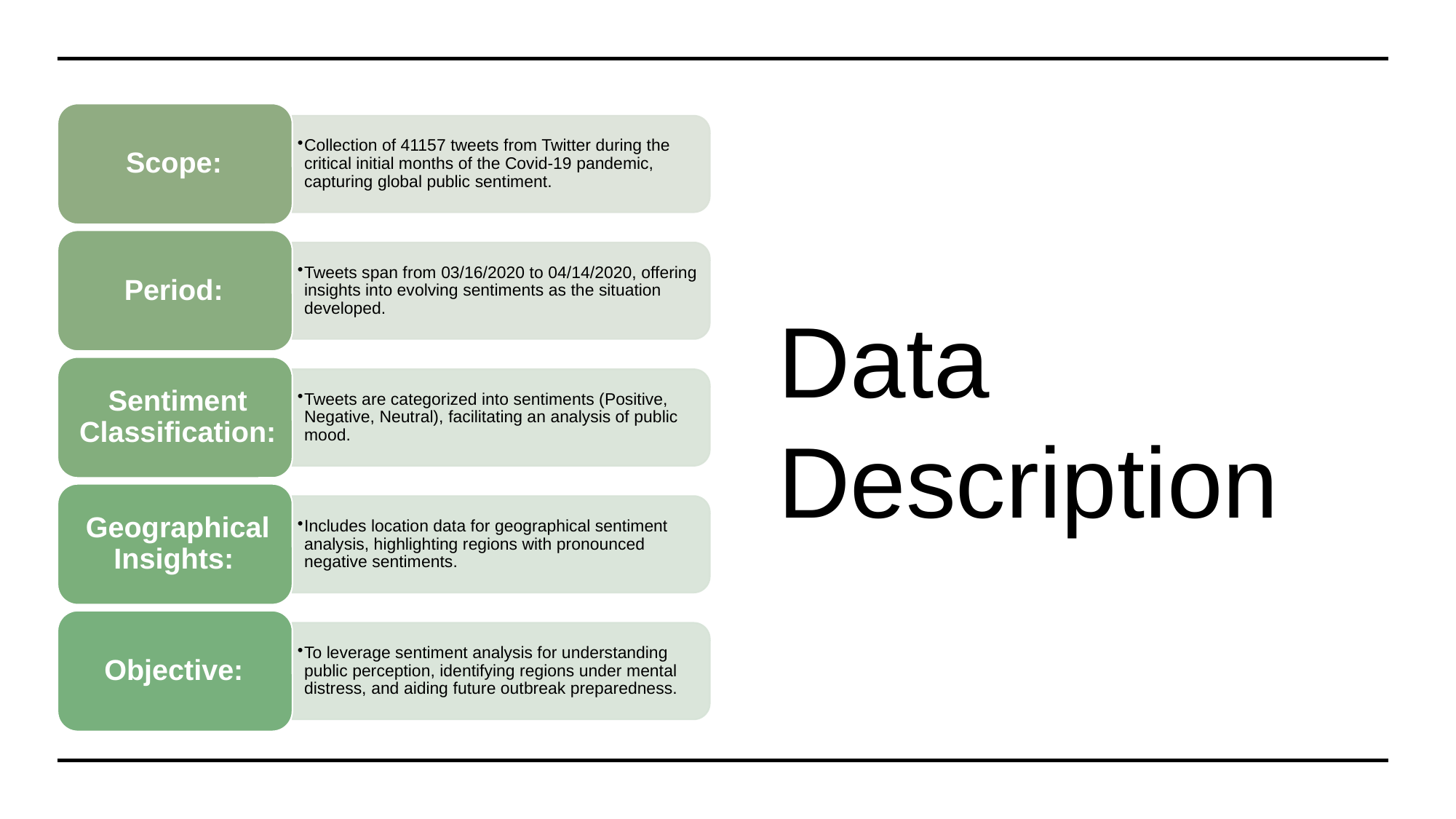

Collection of 41157 tweets from Twitter during the critical initial months of the Covid-19 pandemic, capturing global public sentiment.
Scope:
Tweets span from 03/16/2020 to 04/14/2020, offering insights into evolving sentiments as the situation developed.
Period:
Tweets are categorized into sentiments (Positive, Negative, Neutral), facilitating an analysis of public mood.
Sentiment Classification:
Includes location data for geographical sentiment analysis, highlighting regions with pronounced negative sentiments.
Geographical Insights:
To leverage sentiment analysis for understanding public perception, identifying regions under mental distress, and aiding future outbreak preparedness.
Objective:
# Data Description